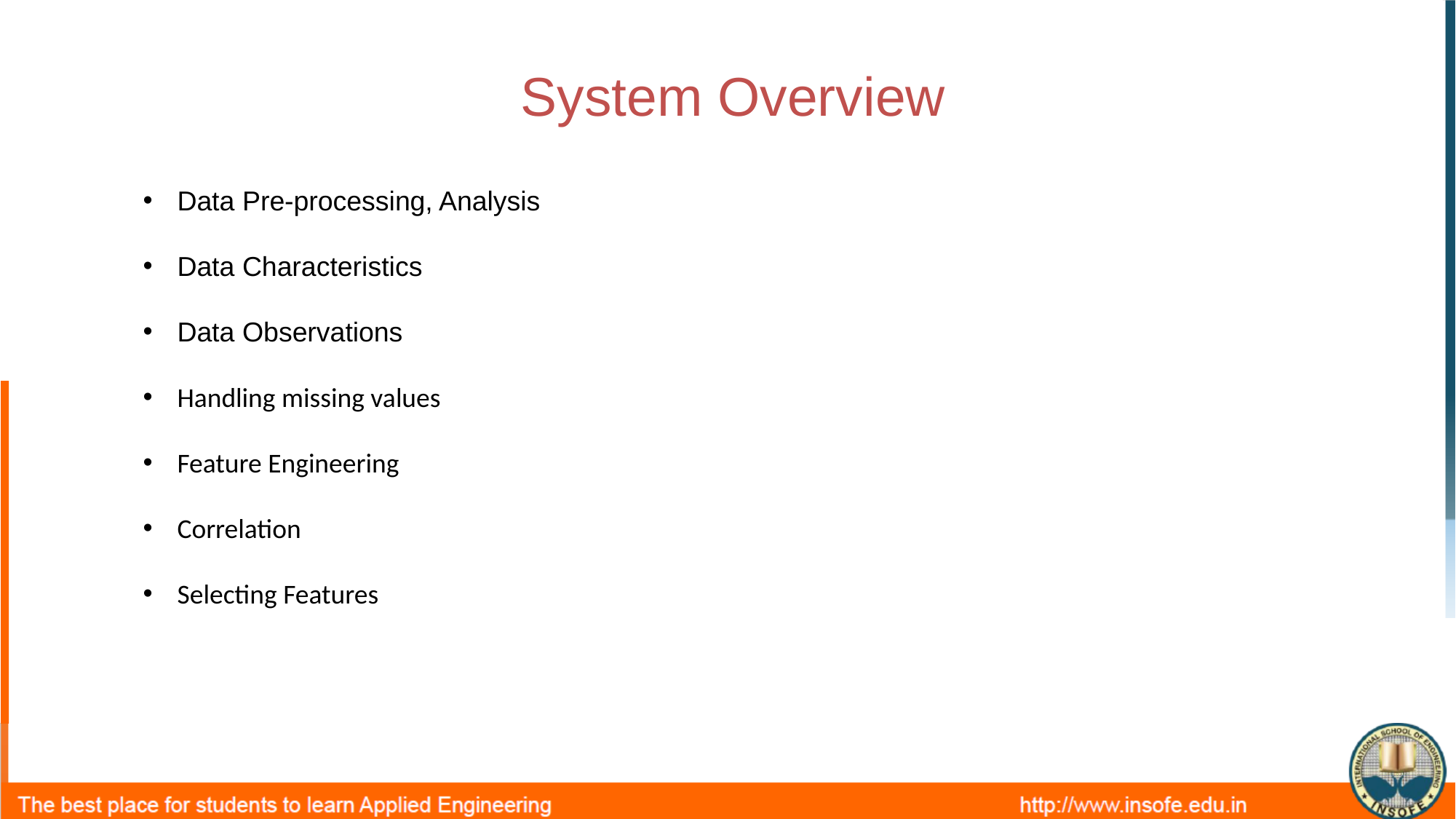

# System Overview
Data Pre-processing, Analysis
Data Characteristics
Data Observations
Handling missing values
Feature Engineering
Correlation
Selecting Features